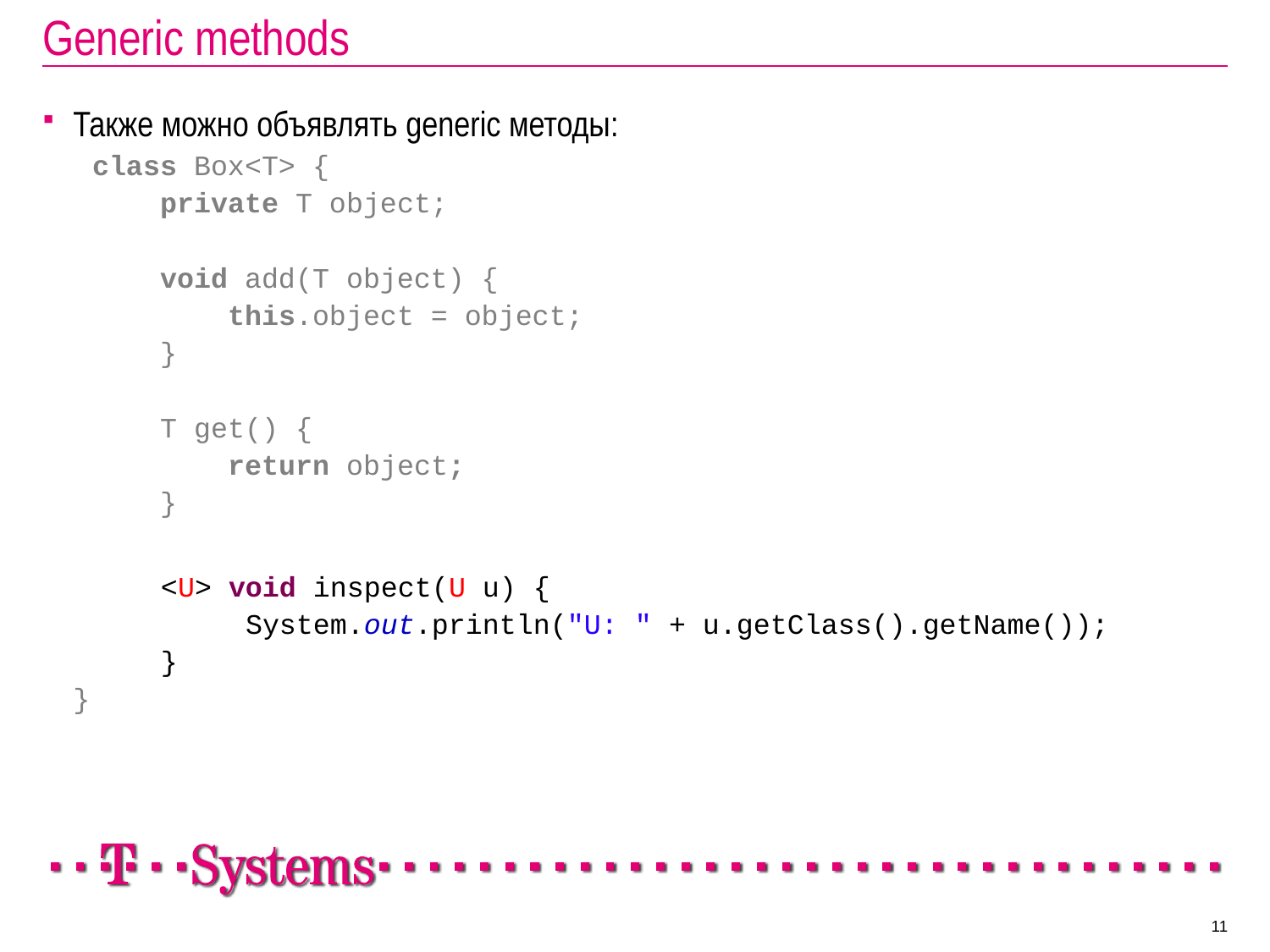

# Generic methods
Также можно объявлять generic методы:
class Box<T> {
    private T object;

    void add(T object) {
        this.object = object;
    }

    T get() {
        return object;
    }

       <U> void inspect(U u) {
            System.out.println("U: " + u.getClass().getName());
       }
	}
11